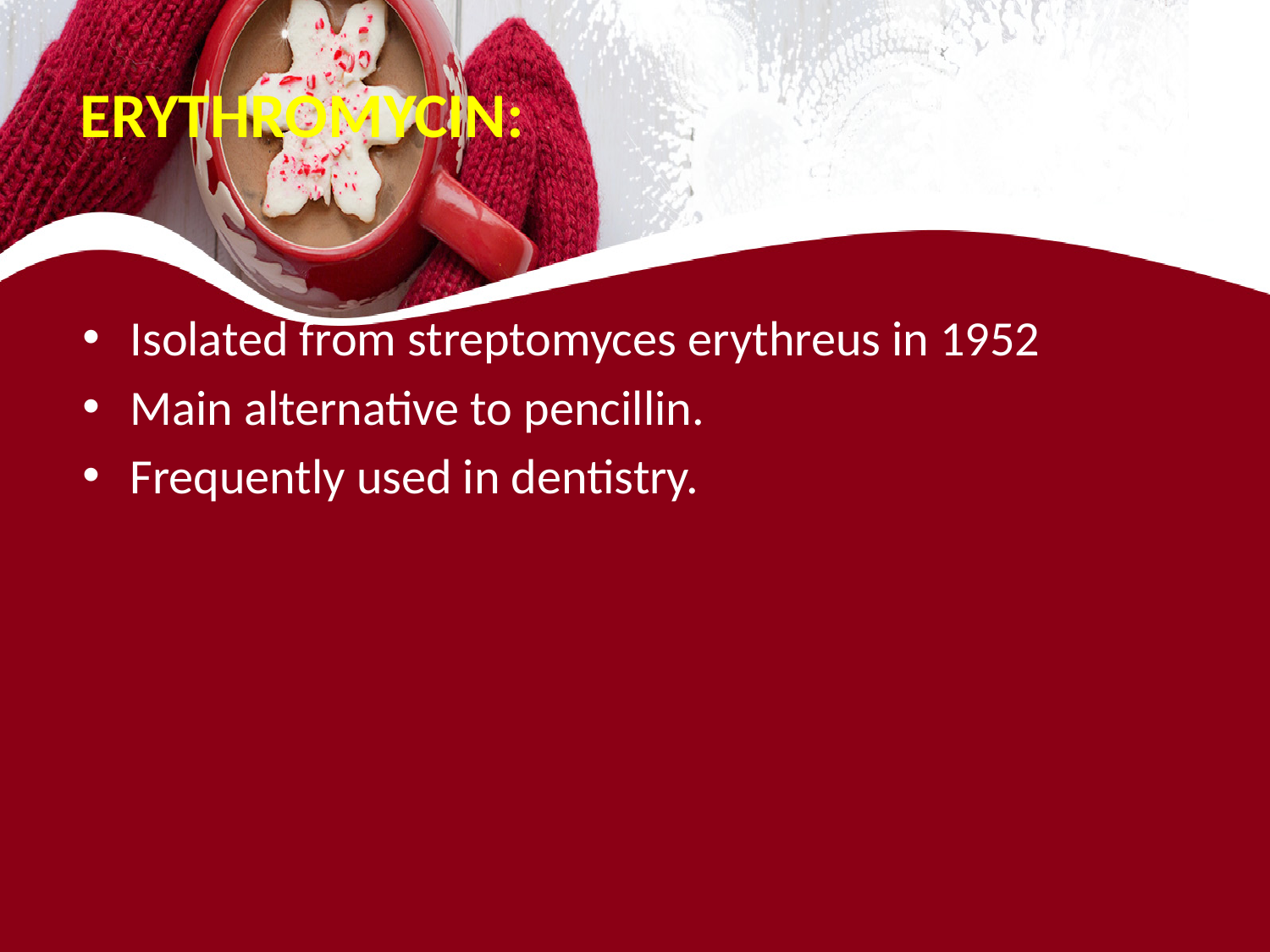

# ERYTHROMYCIN:
Isolated from streptomyces erythreus in 1952
Main alternative to pencillin.
Frequently used in dentistry.